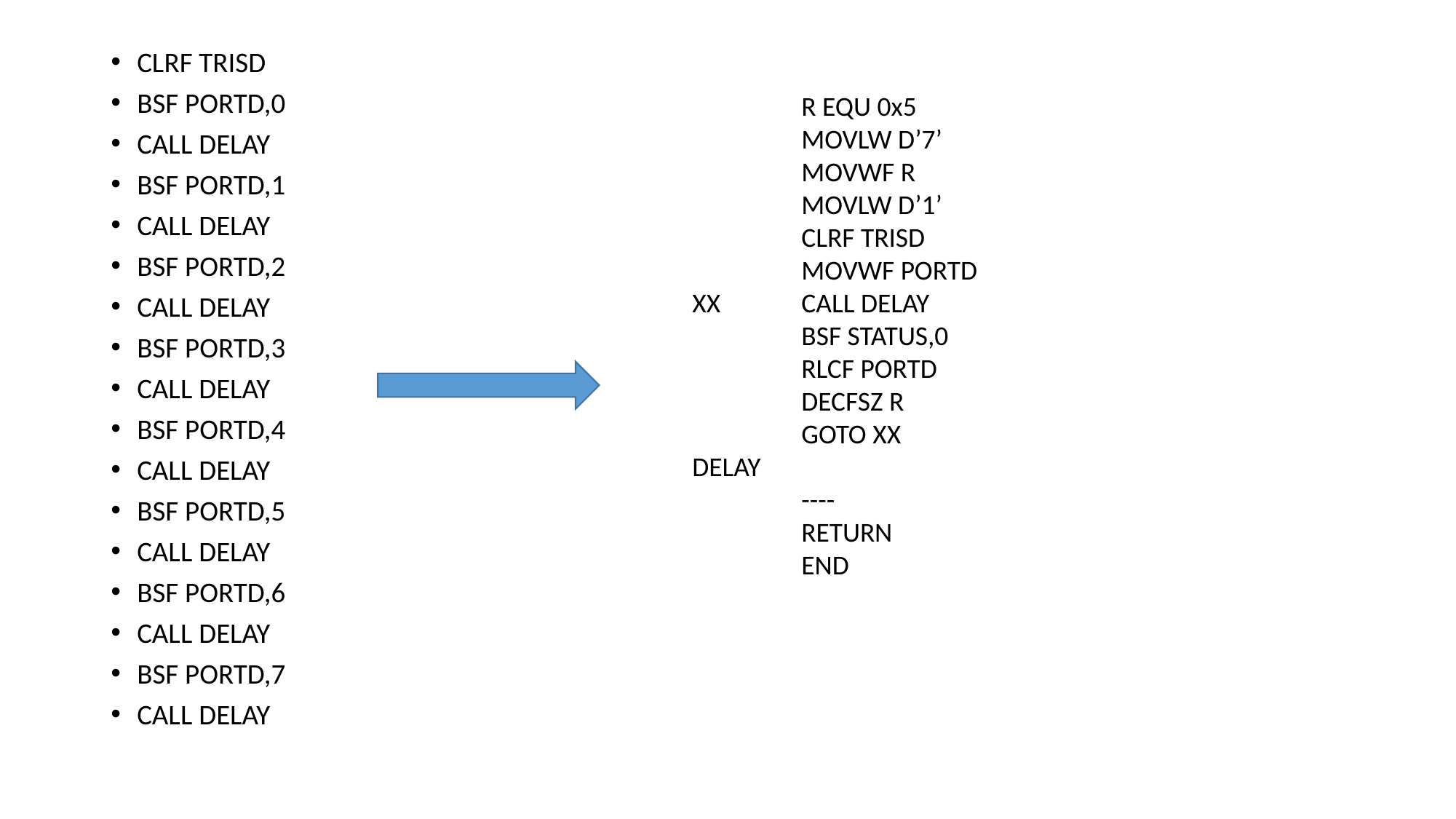

CLRF TRISD
BSF PORTD,0
CALL DELAY
BSF PORTD,1
CALL DELAY
BSF PORTD,2
CALL DELAY
BSF PORTD,3
CALL DELAY
BSF PORTD,4
CALL DELAY
BSF PORTD,5
CALL DELAY
BSF PORTD,6
CALL DELAY
BSF PORTD,7
CALL DELAY

	R EQU 0x5
	MOVLW D’7’
	MOVWF R
	MOVLW D’1’
	CLRF TRISD
	MOVWF PORTD
XX	CALL DELAY
	BSF STATUS,0
	RLCF PORTD
	DECFSZ R
	GOTO XX
DELAY
	----
	RETURN
	END